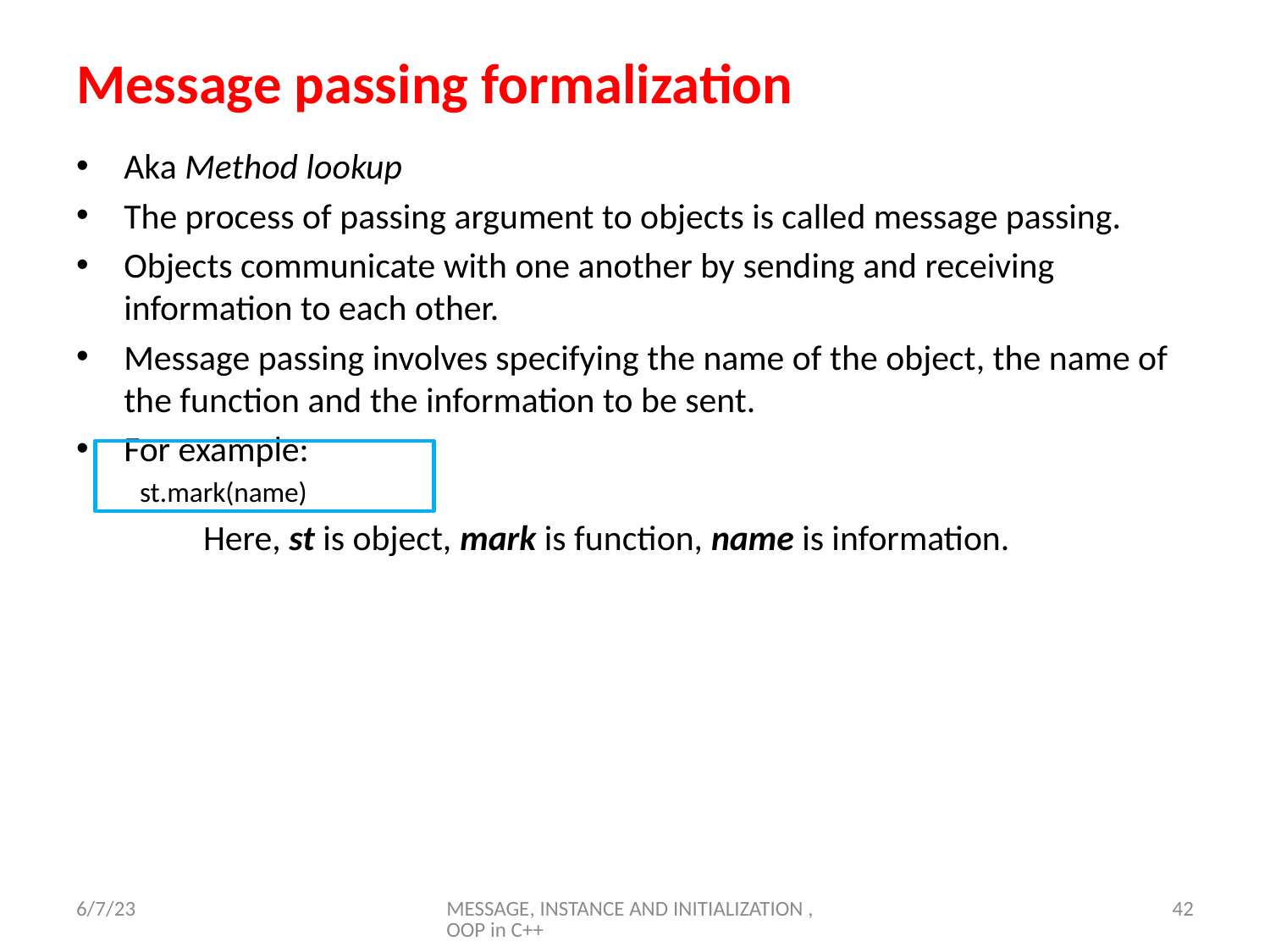

# Message passing formalization
Aka Method lookup
The process of passing argument to objects is called message passing.
Objects communicate with one another by sending and receiving information to each other.
Message passing involves specifying the name of the object, the name of the function and the information to be sent.
For example:
st.mark(name)
	Here, st is object, mark is function, name is information.

6/7/23
MESSAGE, INSTANCE AND INITIALIZATION , OOP in C++
42